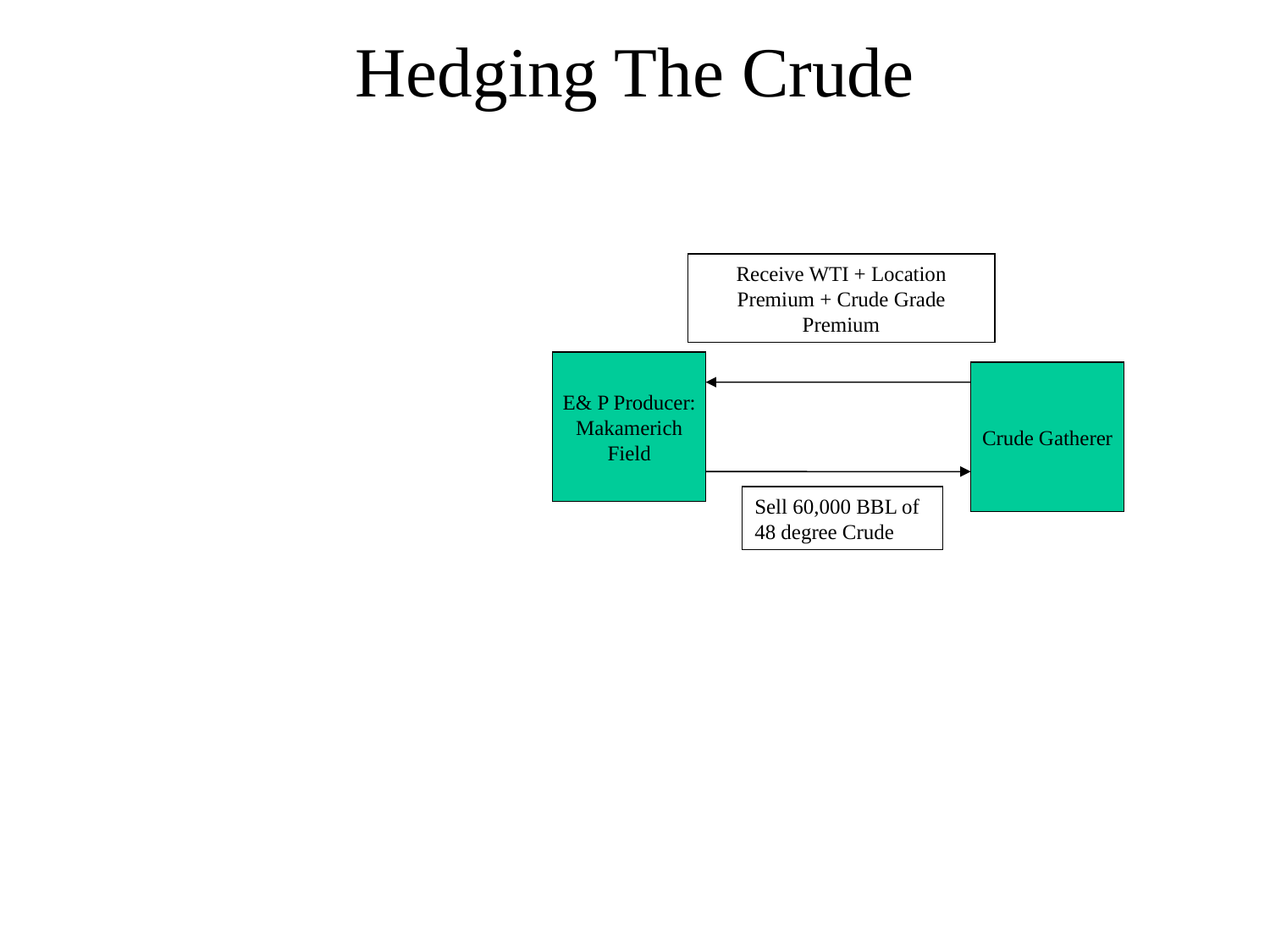

# Hedging The Crude
Receive WTI + Location Premium + Crude Grade Premium
E& P Producer:
Makamerich
Field
Crude Gatherer

Sell 60,000 BBL of
48 degree Crude